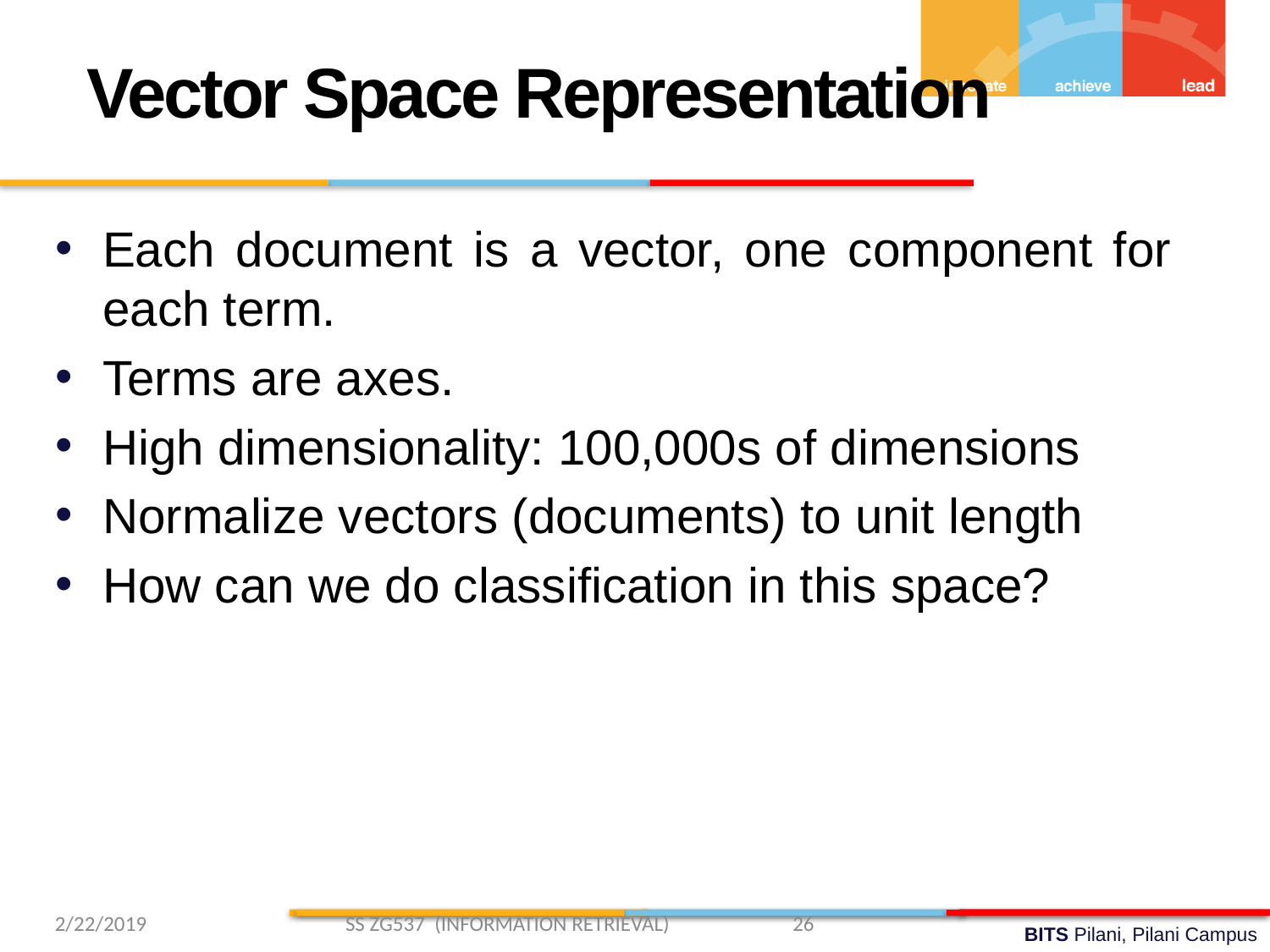

Vector Space Representation
Each document is a vector, one component for each term.
Terms are axes.
High dimensionality: 100,000s of dimensions
Normalize vectors (documents) to unit length
How can we do classification in this space?
2/22/2019                                         SS ZG537  (INFORMATION RETRIEVAL)                         26